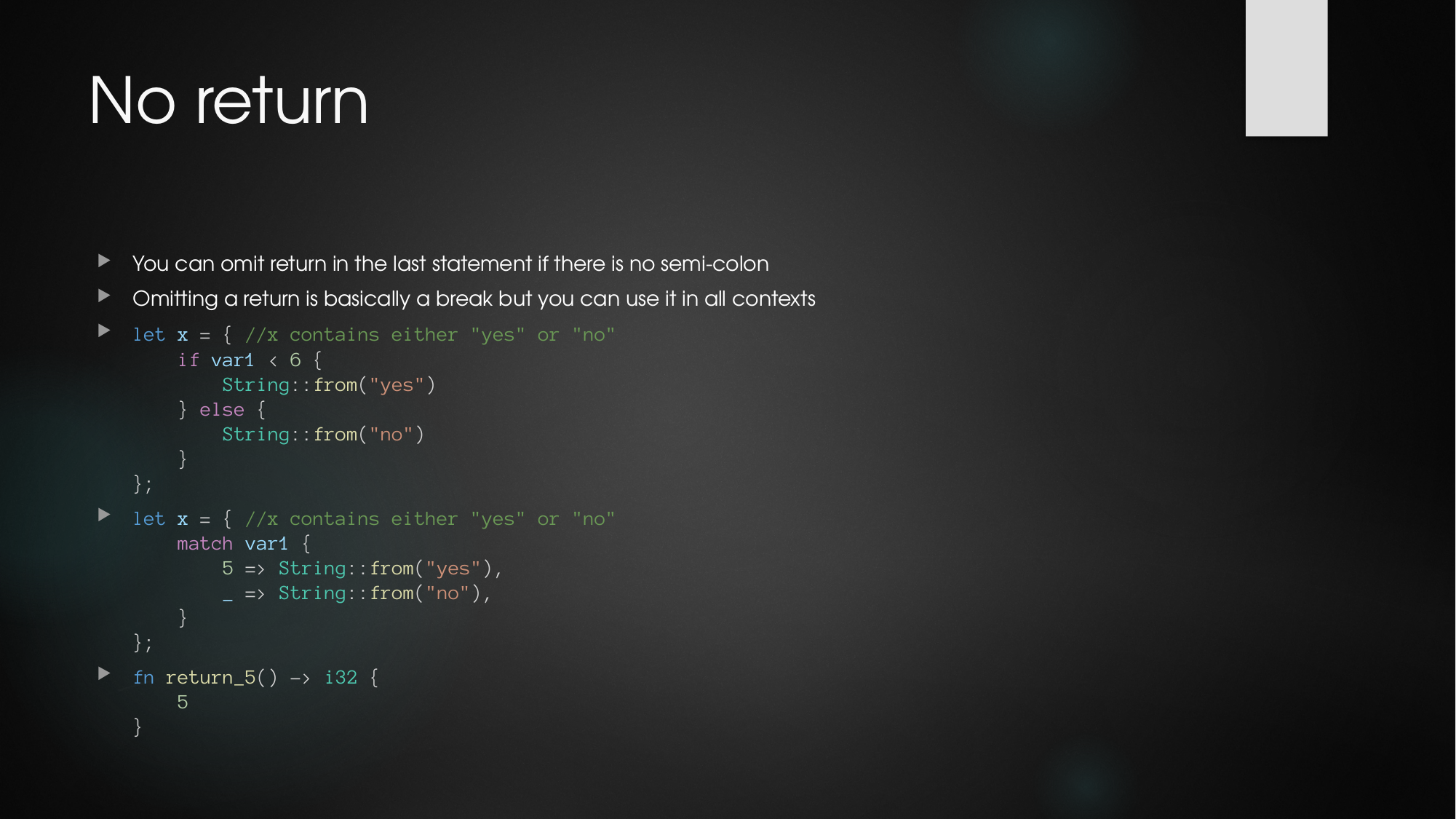

# No return
You can omit return in the last statement if there is no semi-colon
Omitting a return is basically a break but you can use it in all contexts
let x = { //x contains either "yes" or "no"
    if var1 < 6 {
        String::from("yes")
    } else {
        String::from("no")
    }
};
let x = { //x contains either "yes" or "no"
    match var1 {
        5 => String::from("yes"),
        _ => String::from("no"),
    }
};
fn return_5() -> i32 {
    5
}